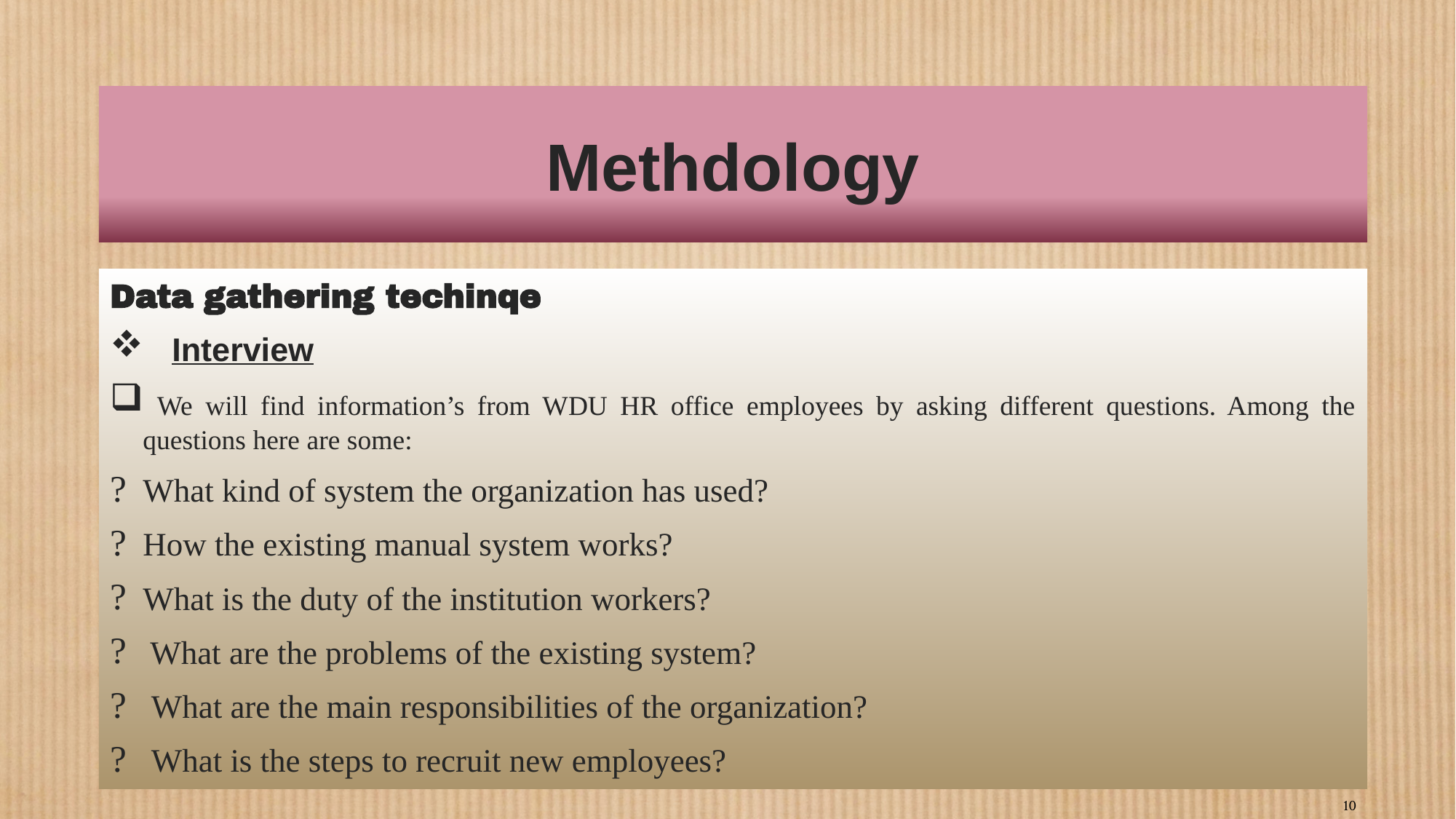

# Methdology
Data gathering techinqe
    Interview
 We will find information’s from WDU HR office employees by asking different questions. Among the questions here are some:
What kind of system the organization has used?
How the existing manual system works?
What is the duty of the institution workers?
 What are the problems of the existing system?
 What are the main responsibilities of the organization?
 What is the steps to recruit new employees?

10